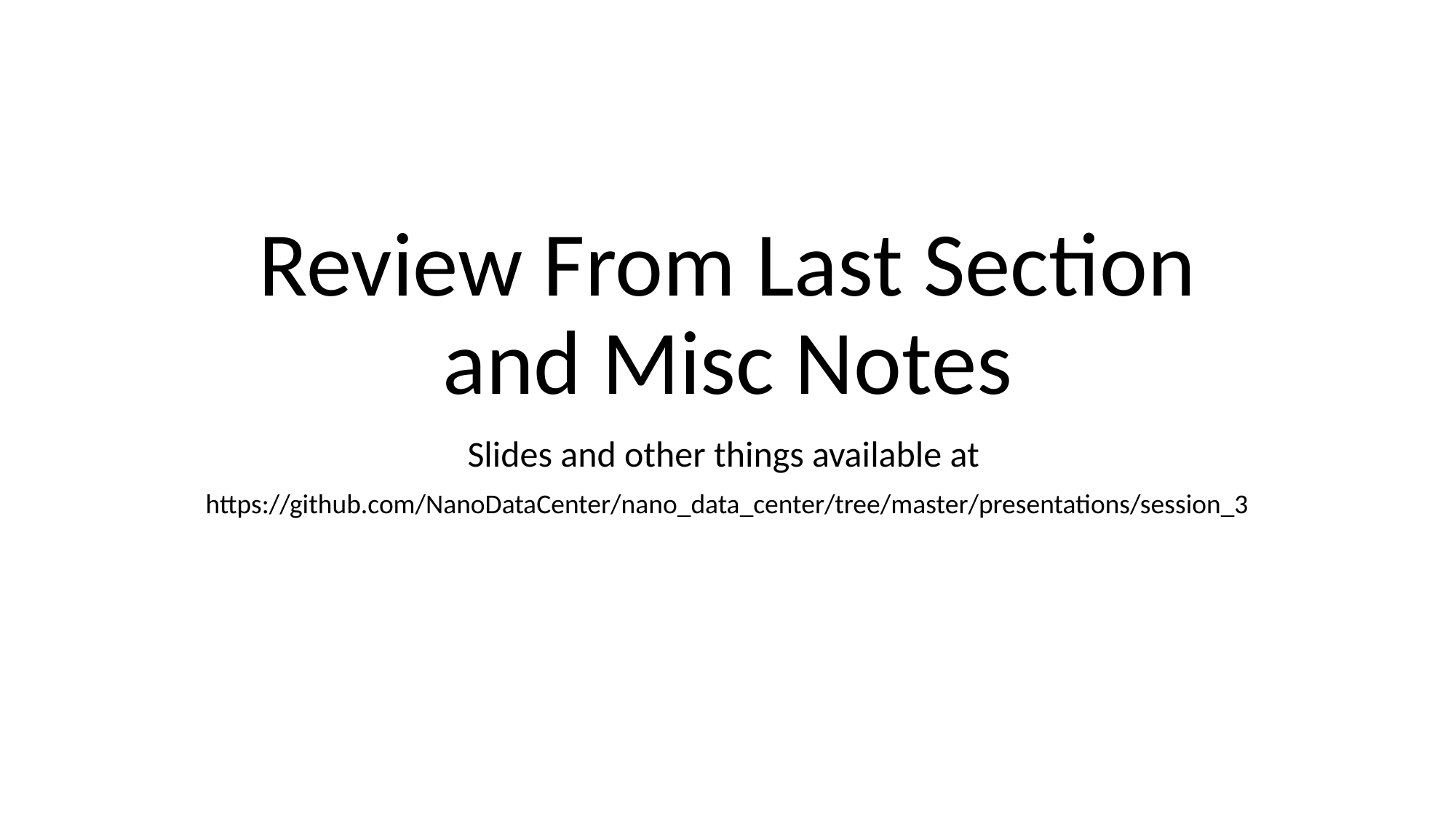

# Review From Last Section and Misc Notes
Slides and other things available at
https://github.com/NanoDataCenter/nano_data_center/tree/master/presentations/session_3